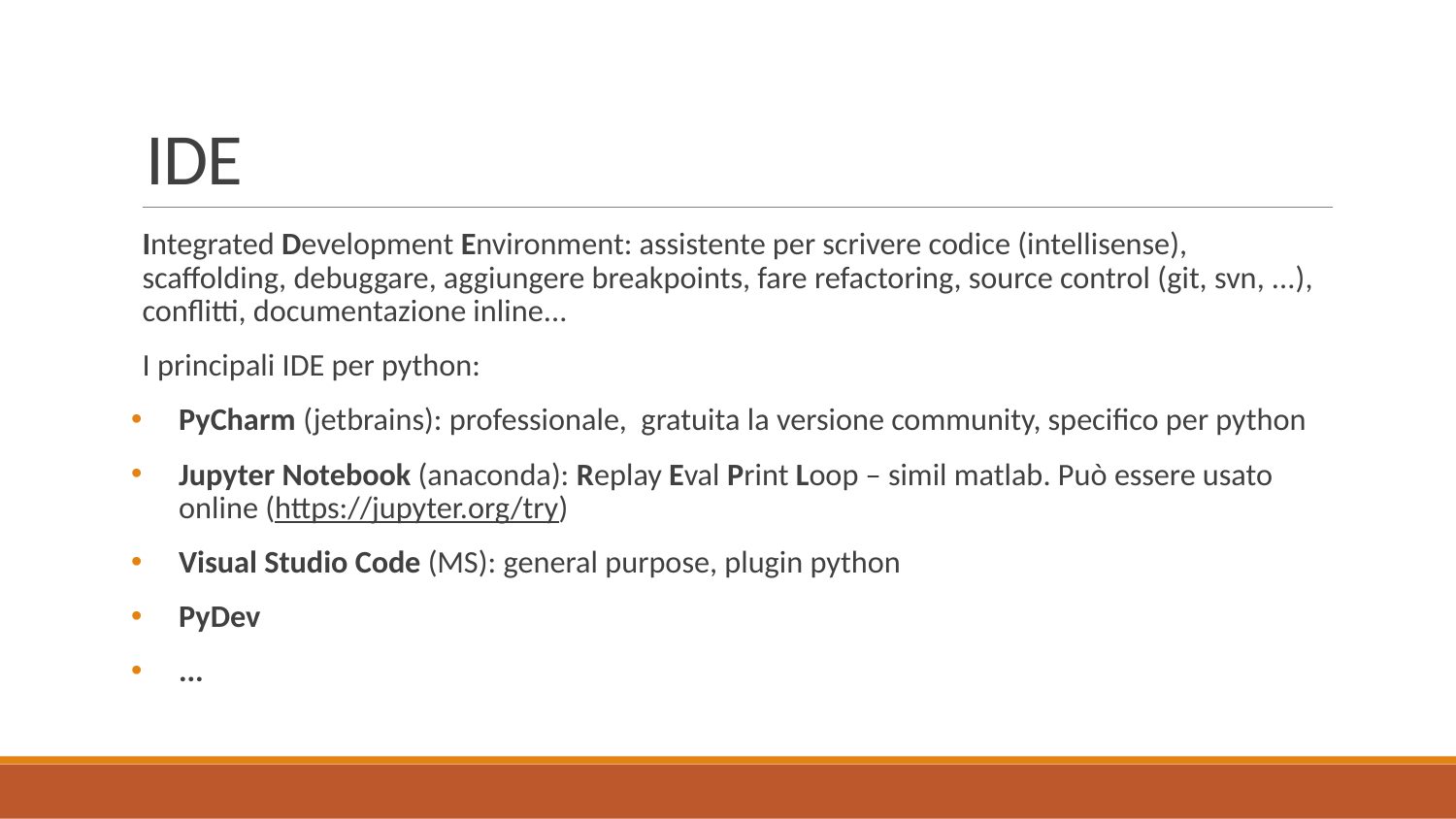

# IDE

Integrated Development Environment: assistente per scrivere codice (intellisense), scaffolding, debuggare, aggiungere breakpoints, fare refactoring, source control (git, svn, ...), conflitti, documentazione inline...
I principali IDE per python:
PyCharm (jetbrains): professionale,  gratuita la versione community, specifico per python
Jupyter Notebook (anaconda): Replay Eval Print Loop – simil matlab. Può essere usato online (https://jupyter.org/try)
Visual Studio Code (MS): general purpose, plugin python
PyDev
...